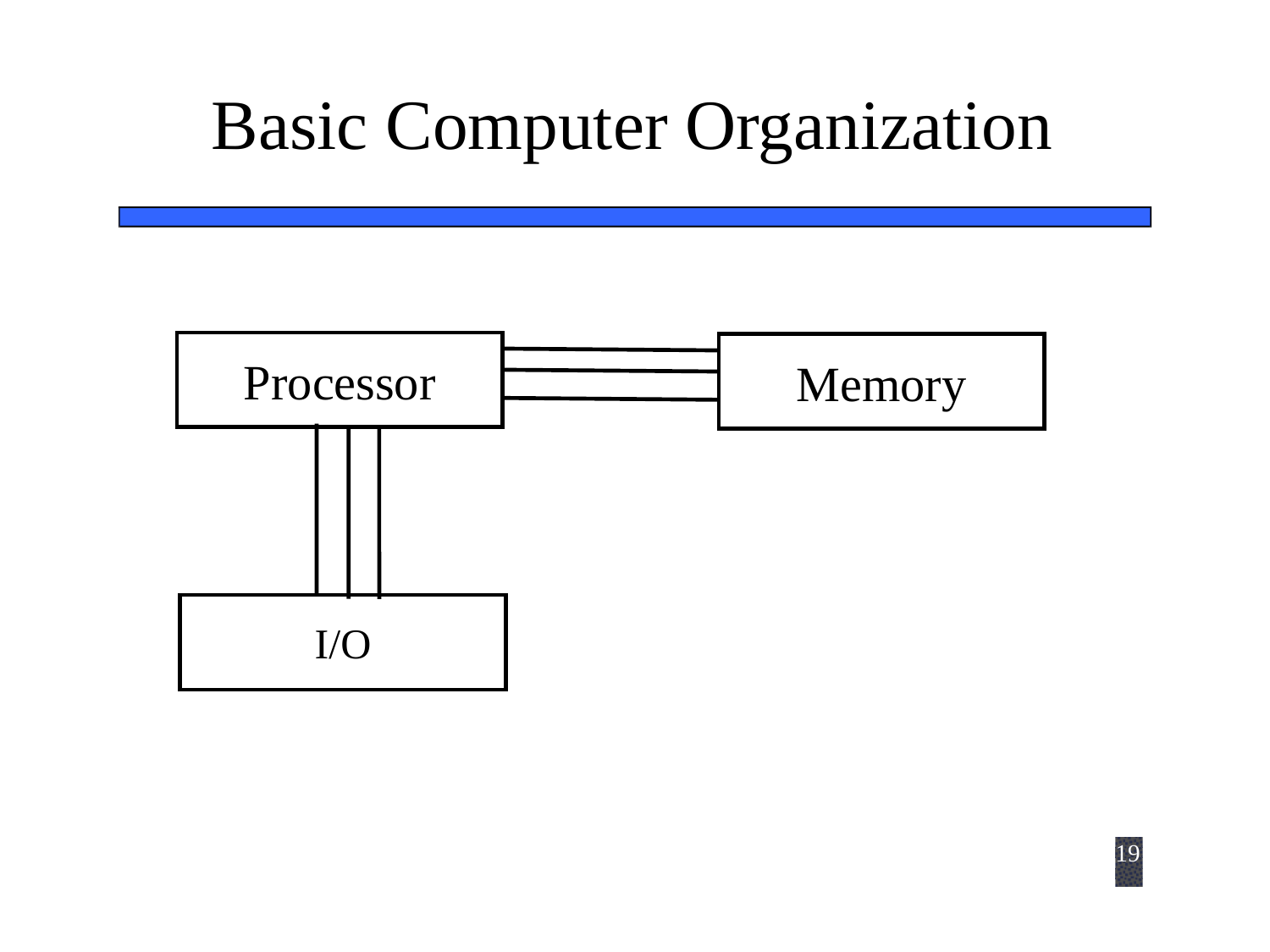

19
# Basic Computer Organization
Processor
Memory

I/O